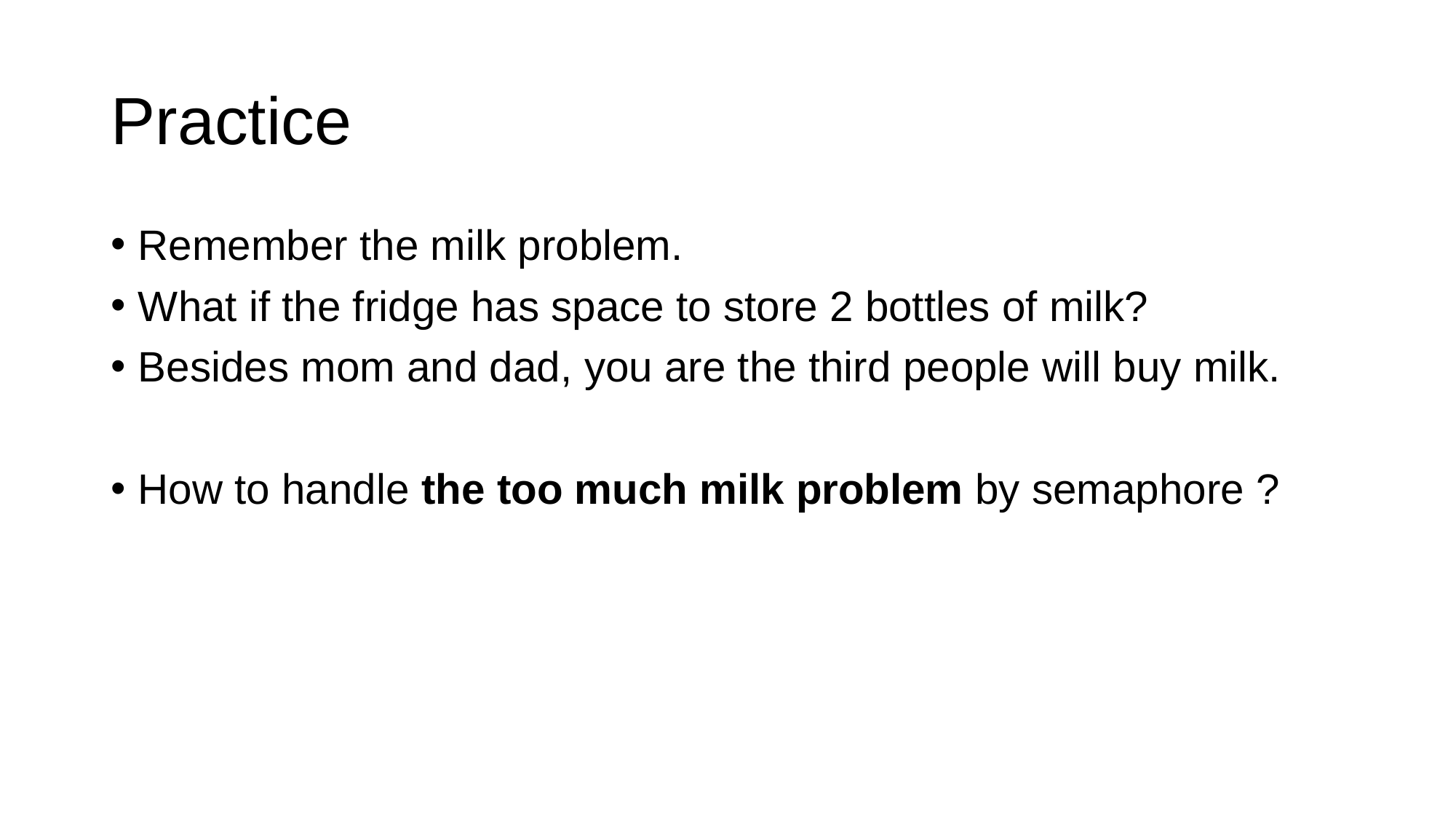

# Practice
Remember the milk problem.
What if the fridge has space to store 2 bottles of milk?
Besides mom and dad, you are the third people will buy milk.

How to handle the too much milk problem by semaphore ?